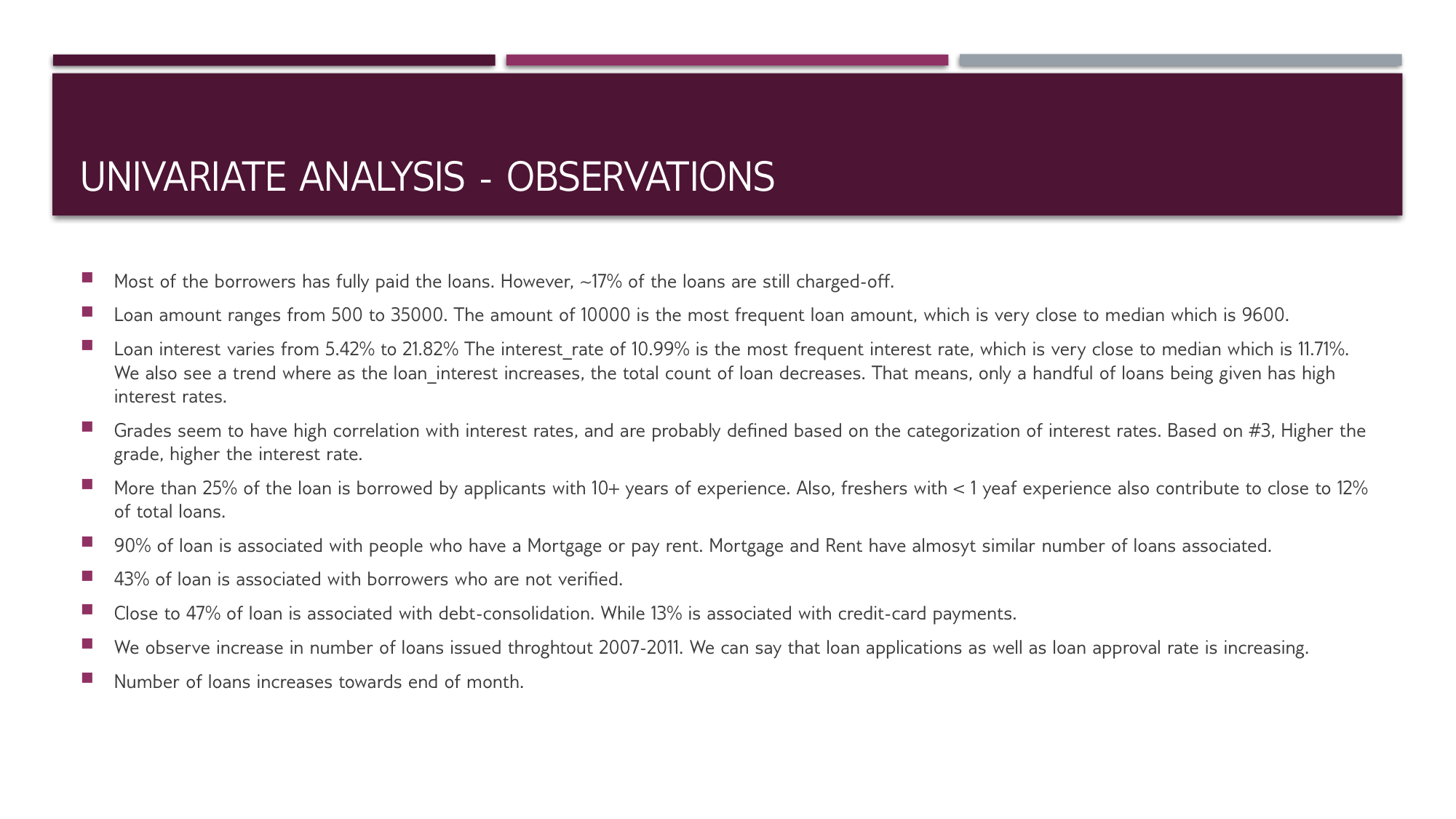

# UNIvariate analysis - OBSERVATIONS
Most of the borrowers has fully paid the loans. However, ~17% of the loans are still charged-off.
Loan amount ranges from 500 to 35000. The amount of 10000 is the most frequent loan amount, which is very close to median which is 9600.
Loan interest varies from 5.42% to 21.82% The interest_rate of 10.99% is the most frequent interest rate, which is very close to median which is 11.71%. We also see a trend where as the loan_interest increases, the total count of loan decreases. That means, only a handful of loans being given has high interest rates.
Grades seem to have high correlation with interest rates, and are probably defined based on the categorization of interest rates. Based on #3, Higher the grade, higher the interest rate.
More than 25% of the loan is borrowed by applicants with 10+ years of experience. Also, freshers with < 1 yeaf experience also contribute to close to 12% of total loans.
90% of loan is associated with people who have a Mortgage or pay rent. Mortgage and Rent have almosyt similar number of loans associated.
43% of loan is associated with borrowers who are not verified.
Close to 47% of loan is associated with debt-consolidation. While 13% is associated with credit-card payments.
We observe increase in number of loans issued throghtout 2007-2011. We can say that loan applications as well as loan approval rate is increasing.
Number of loans increases towards end of month.